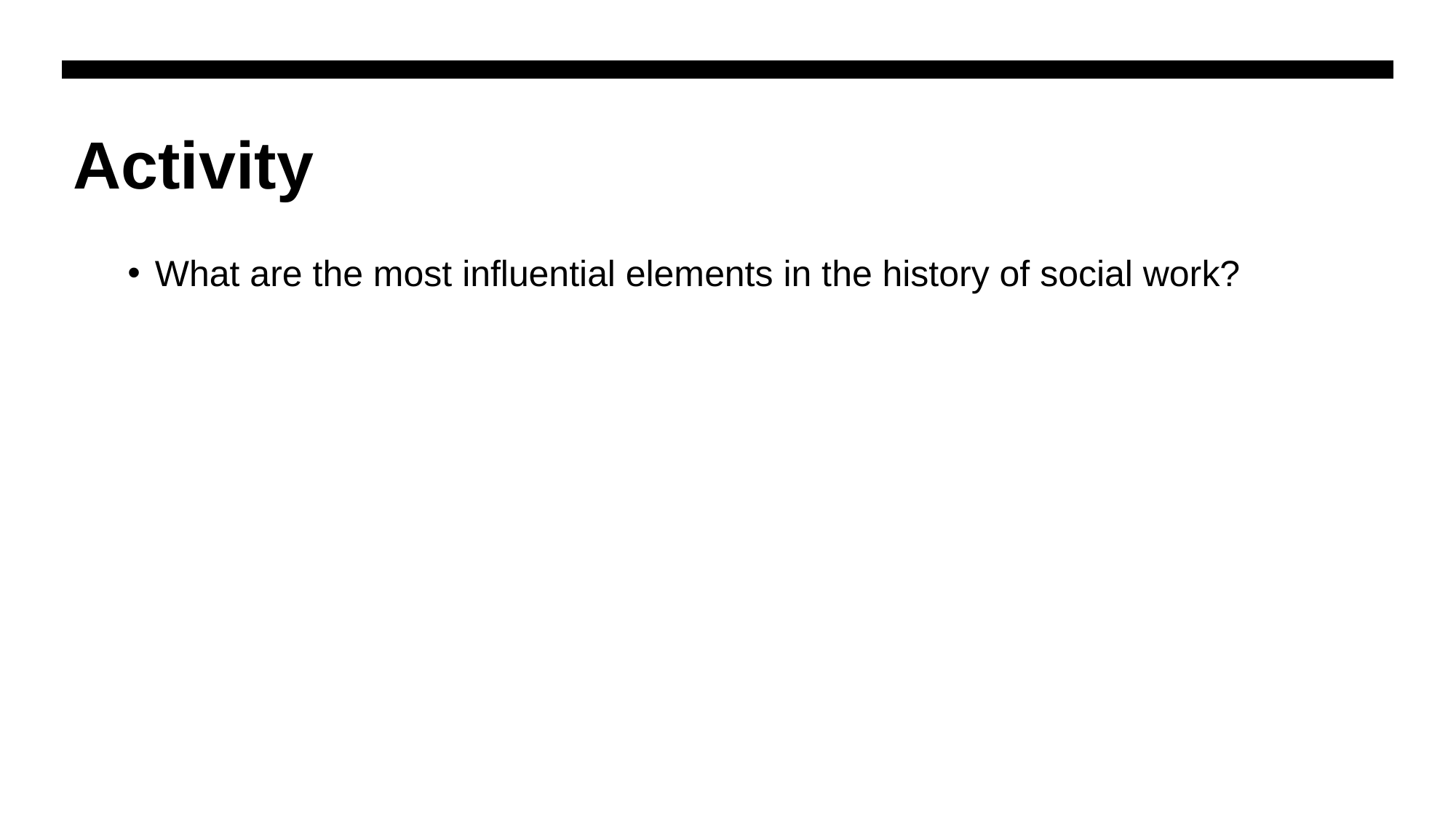

# Activity
What are the most influential elements in the history of social work?